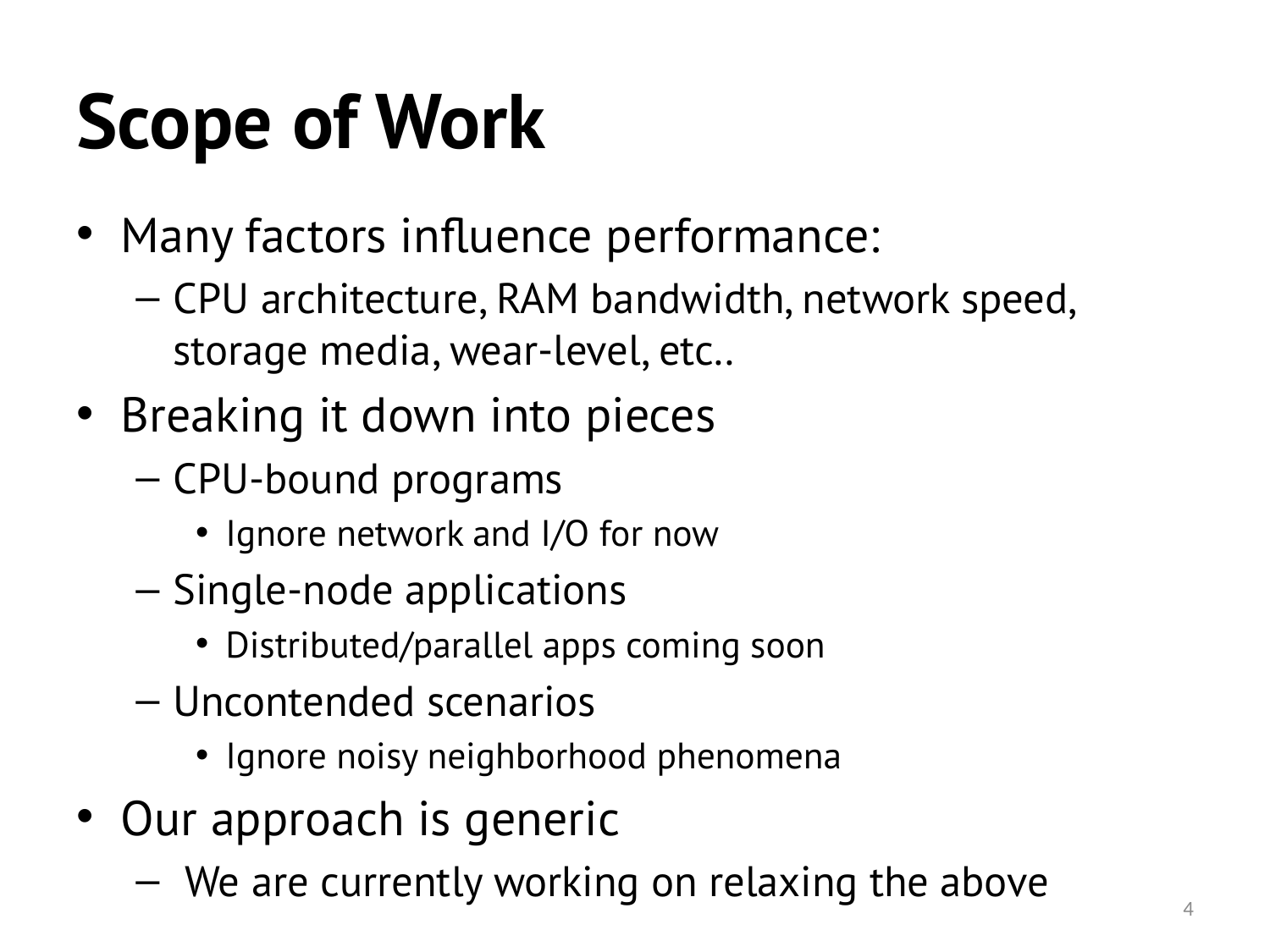

# Scope of Work
Many factors influence performance:
CPU architecture, RAM bandwidth, network speed, storage media, wear-level, etc..
Breaking it down into pieces
CPU-bound programs
Ignore network and I/O for now
Single-node applications
Distributed/parallel apps coming soon
Uncontended scenarios
Ignore noisy neighborhood phenomena
Our approach is generic
 We are currently working on relaxing the above

4